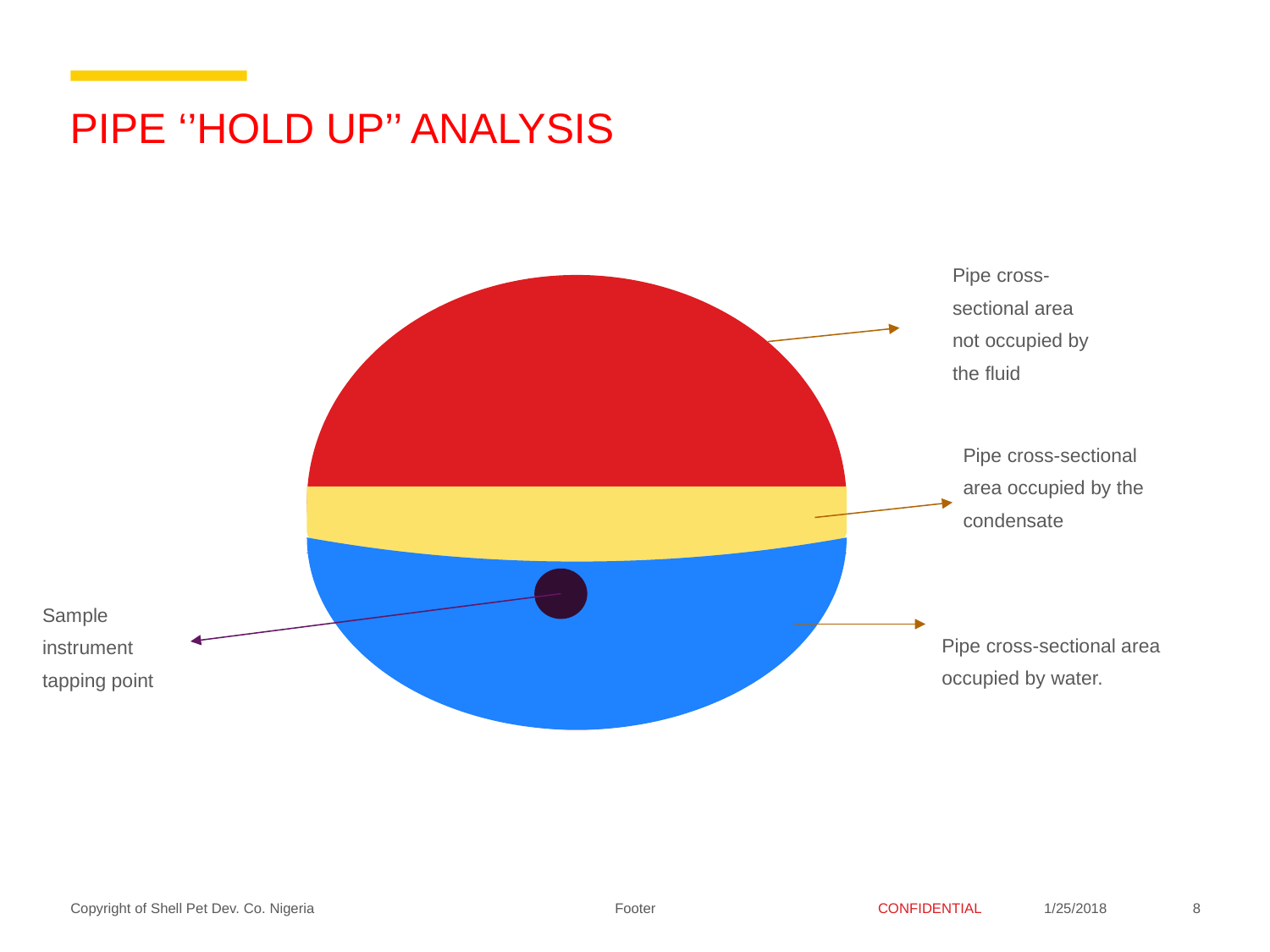

# PIPE ‘’HOLD UP’’ ANALYSIS
Pipe cross-sectional area not occupied by the fluid

Pipe cross-sectional area occupied by the condensate

Sample instrument tapping point
Pipe cross-sectional area occupied by water.
Footer
1/25/2018
8